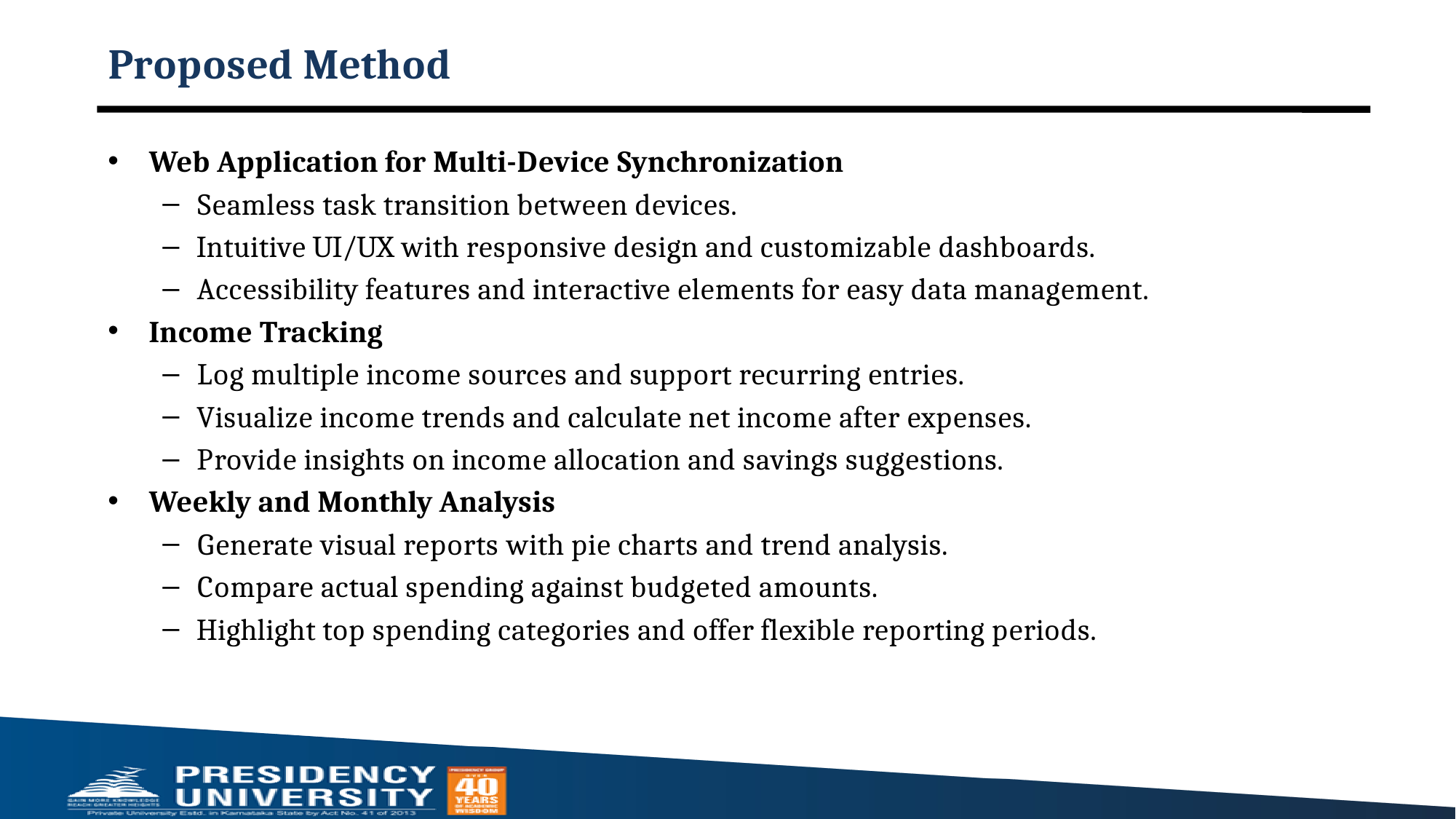

# Proposed Method
Web Application for Multi-Device Synchronization
Seamless task transition between devices.
Intuitive UI/UX with responsive design and customizable dashboards.
Accessibility features and interactive elements for easy data management.
Income Tracking
Log multiple income sources and support recurring entries.
Visualize income trends and calculate net income after expenses.
Provide insights on income allocation and savings suggestions.
Weekly and Monthly Analysis
Generate visual reports with pie charts and trend analysis.
Compare actual spending against budgeted amounts.
Highlight top spending categories and offer flexible reporting periods.